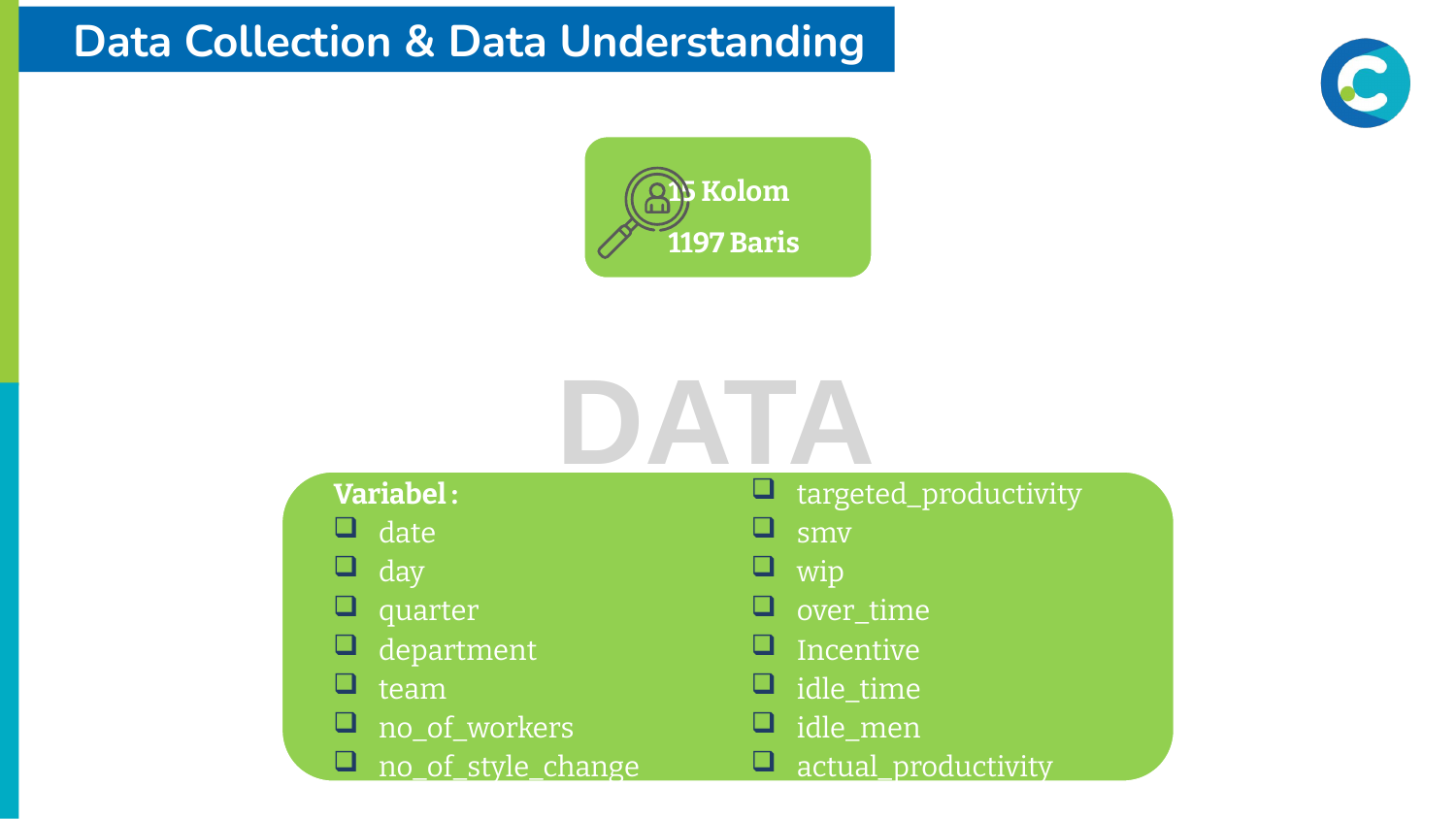

Data Collection & Data Understanding

         15 Kolom
         1197 Baris

DATA

Variabel :
date
day
quarter
department
team
no_of_workers
no_of_style_change
targeted_productivity
smv
wip
over_time
Incentive
idle_time
idle_men
actual_productivity